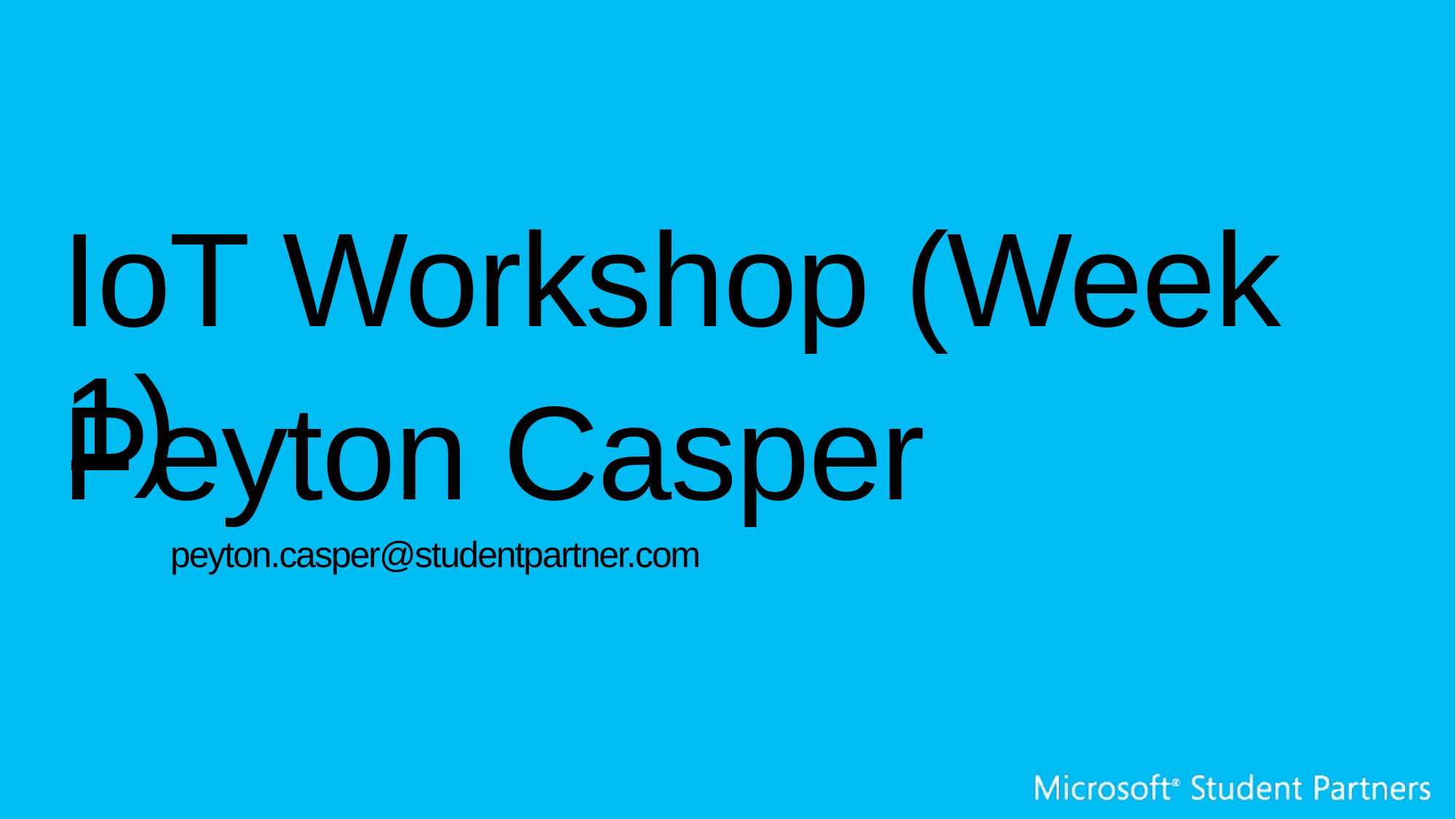

IoT Workshop (Week 1)
Peyton Casper
	peyton.casper@studentpartner.com